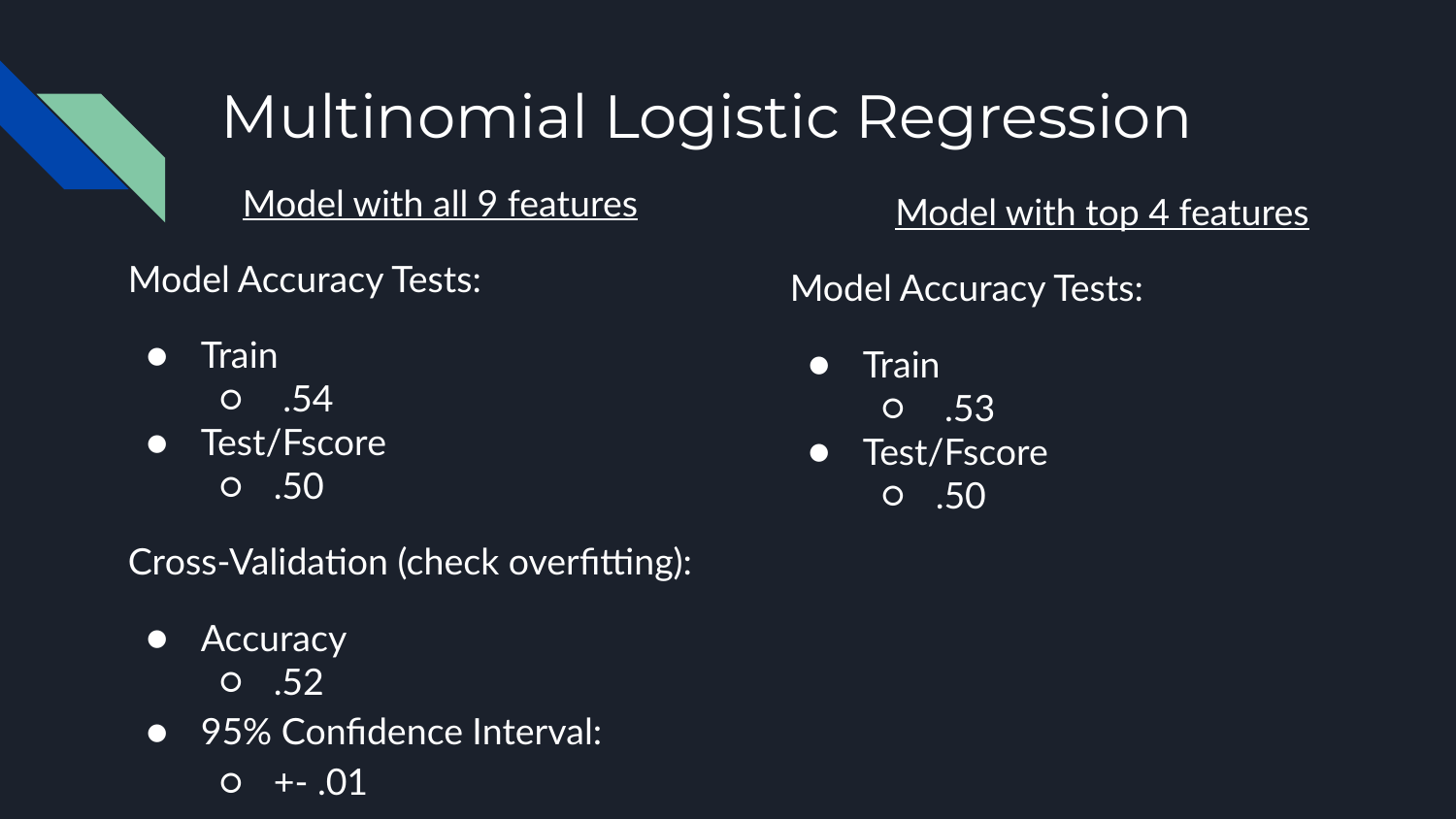

# Multinomial Logistic Regression
Model with all 9 features
Model Accuracy Tests:
Train
 .54
Test/Fscore
.50
Cross-Validation (check overfitting):
Accuracy
.52
95% Confidence Interval:
+- .01

Model with top 4 features
Model Accuracy Tests:
Train
 .53
Test/Fscore
.50